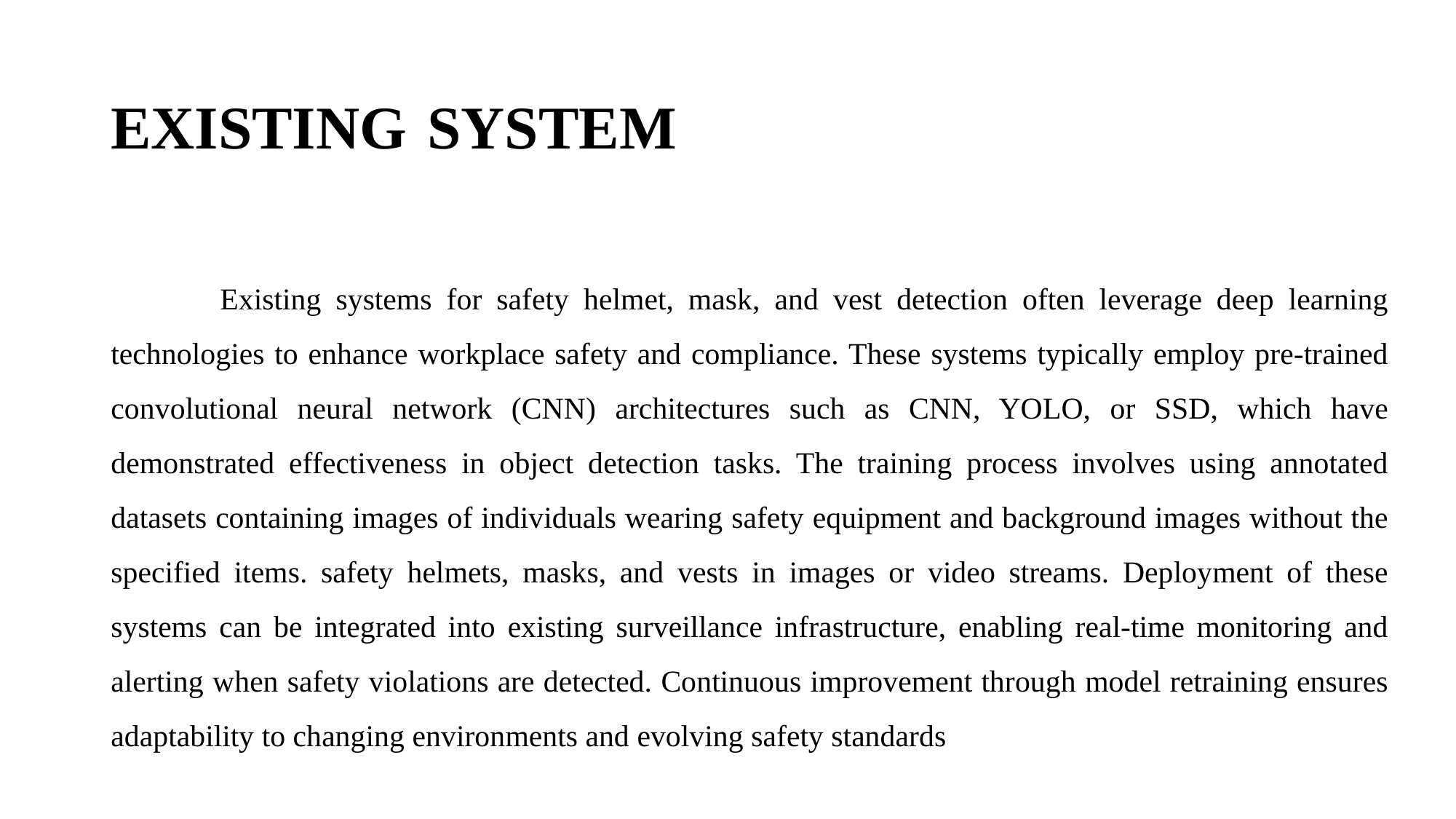

# EXISTING SYSTEM
	Existing systems for safety helmet, mask, and vest detection often leverage deep learning technologies to enhance workplace safety and compliance. These systems typically employ pre-trained convolutional neural network (CNN) architectures such as CNN, YOLO, or SSD, which have demonstrated effectiveness in object detection tasks. The training process involves using annotated datasets containing images of individuals wearing safety equipment and background images without the specified items. safety helmets, masks, and vests in images or video streams. Deployment of these systems can be integrated into existing surveillance infrastructure, enabling real-time monitoring and alerting when safety violations are detected. Continuous improvement through model retraining ensures adaptability to changing environments and evolving safety standards